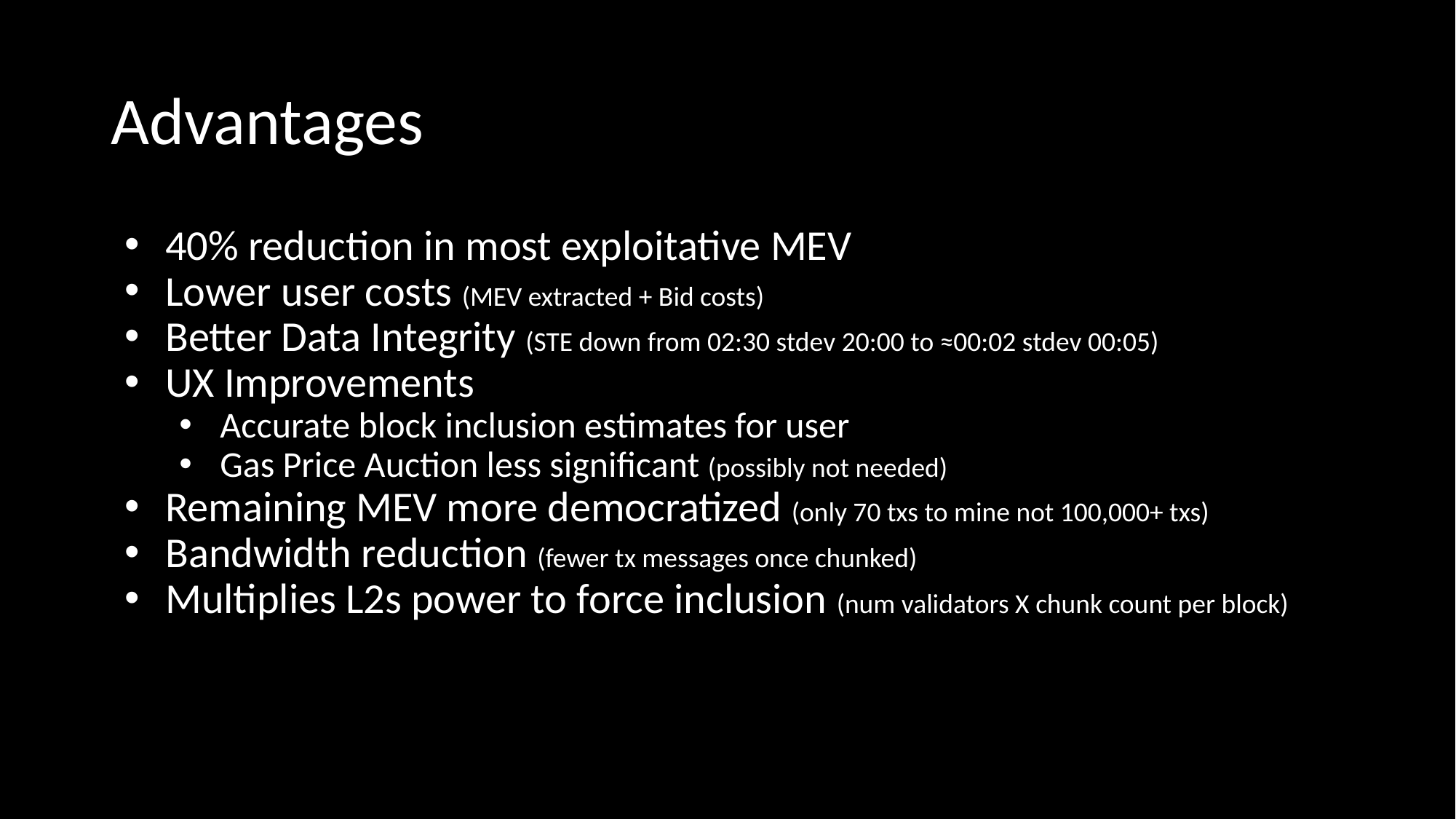

# Advantages
40% reduction in most exploitative MEV
Lower user costs (MEV extracted + Bid costs)
Better Data Integrity (STE down from 02:30 stdev 20:00 to ≈00:02 stdev 00:05)
UX Improvements
Accurate block inclusion estimates for user
Gas Price Auction less significant (possibly not needed)
Remaining MEV more democratized (only 70 txs to mine not 100,000+ txs)
Bandwidth reduction (fewer tx messages once chunked)
Multiplies L2s power to force inclusion (num validators X chunk count per block)